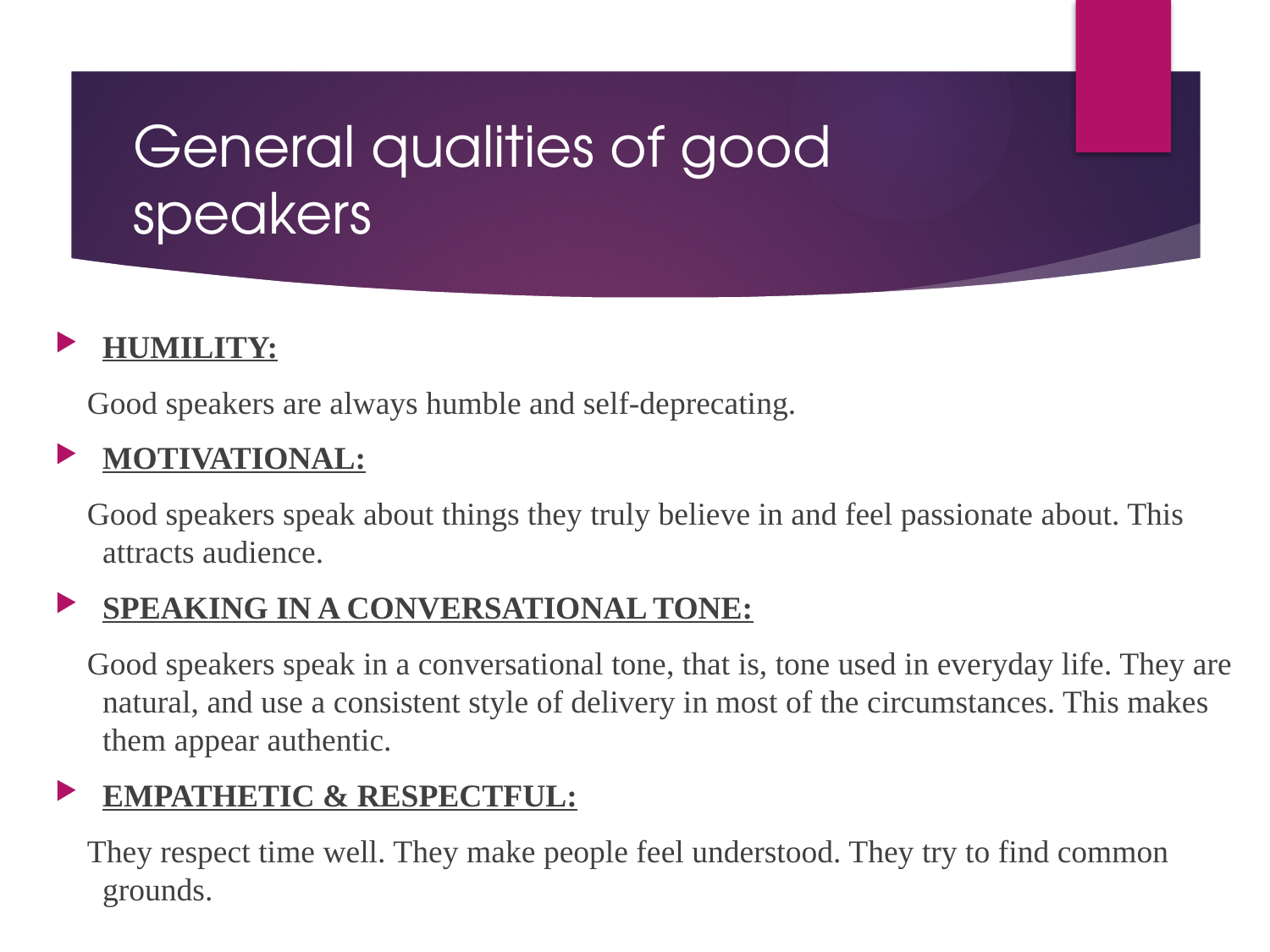

# General qualities of good speakers

HUMILITY:
    Good speakers are always humble and self-deprecating.
MOTIVATIONAL:
    Good speakers speak about things they truly believe in and feel passionate about. This attracts audience.
SPEAKING IN A CONVERSATIONAL TONE:
    Good speakers speak in a conversational tone, that is, tone used in everyday life. They are natural, and use a consistent style of delivery in most of the circumstances. This makes them appear authentic.
EMPATHETIC & RESPECTFUL:
    They respect time well. They make people feel understood. They try to find common grounds.